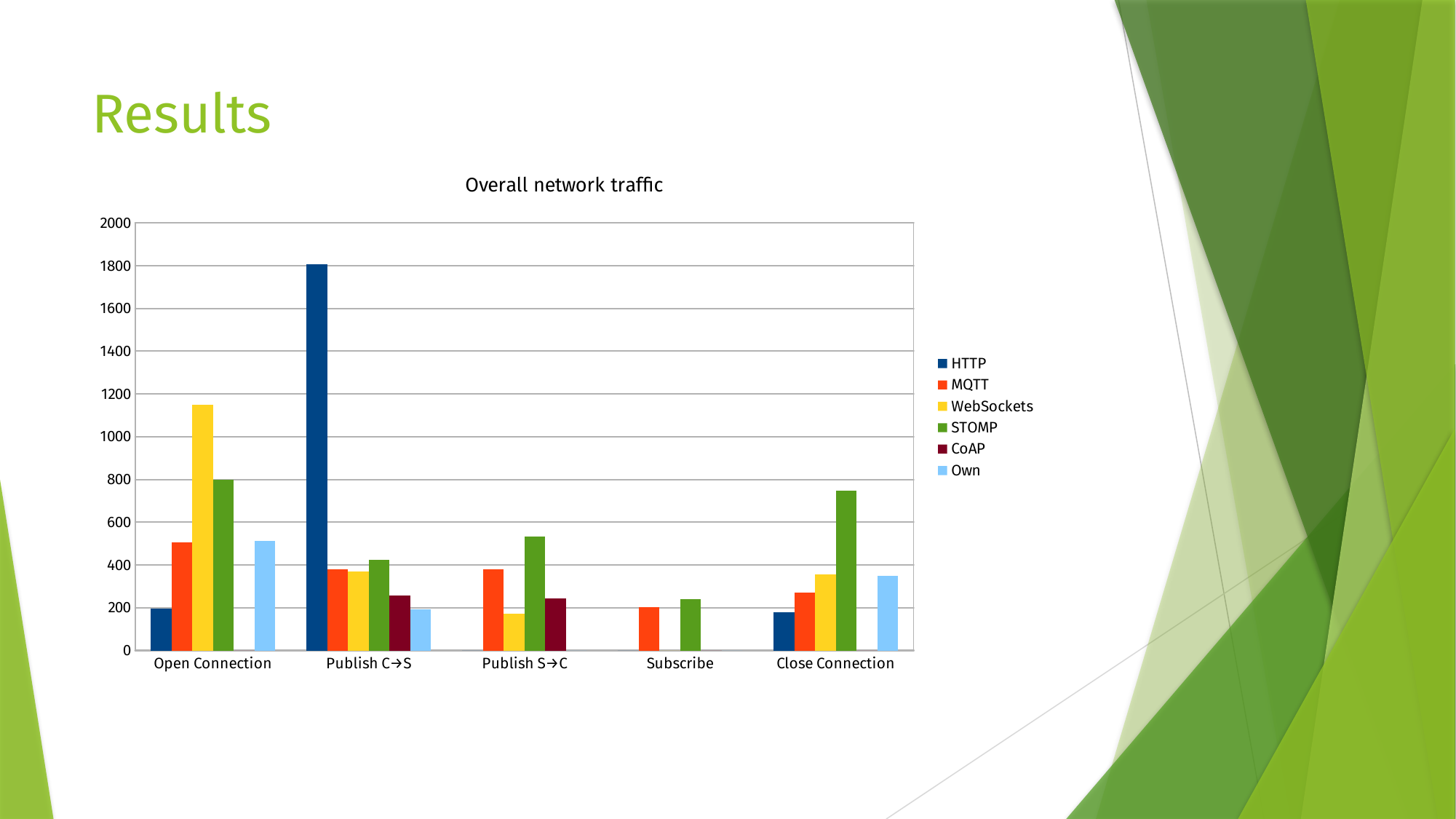

# Results

### Chart: Overall network traffic

| Category | HTTP | MQTT | WebSockets | STOMP | CoAP | Own |
|---|---|---|---|---|---|---|
| Open Connection | 196.0 | 506.0 | 1148.0 | 797.0 | 0.0 | 512.0 |
| Publish C→S | 1807.0 | 381.0 | 370.0 | 424.0 | 258.0 | 193.0 |
| Publish S→C | 0.0 | 381.0 | 171.0 | 532.0 | 245.0 | 0.0 |
| Subscribe | 0.0 | 202.0 | 0.0 | 240.0 | 0.0 | 0.0 |
| Close Connection | 180.0 | 272.0 | 356.0 | 747.0 | 0.0 | 348.0 |